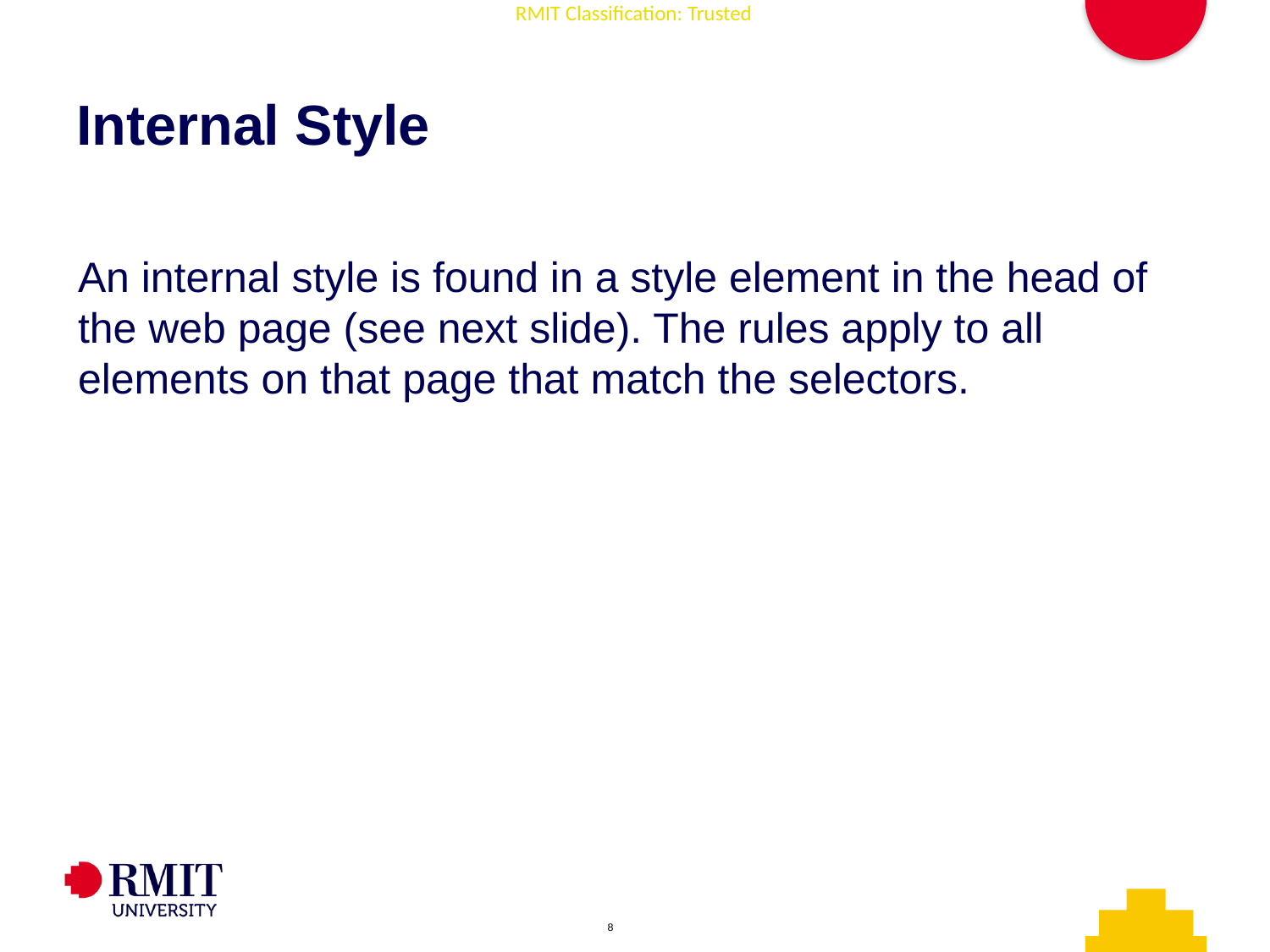

# Internal Style
An internal style is found in a style element in the head of the web page (see next slide). The rules apply to all elements on that page that match the selectors.
AD006 Associate Degree in IT